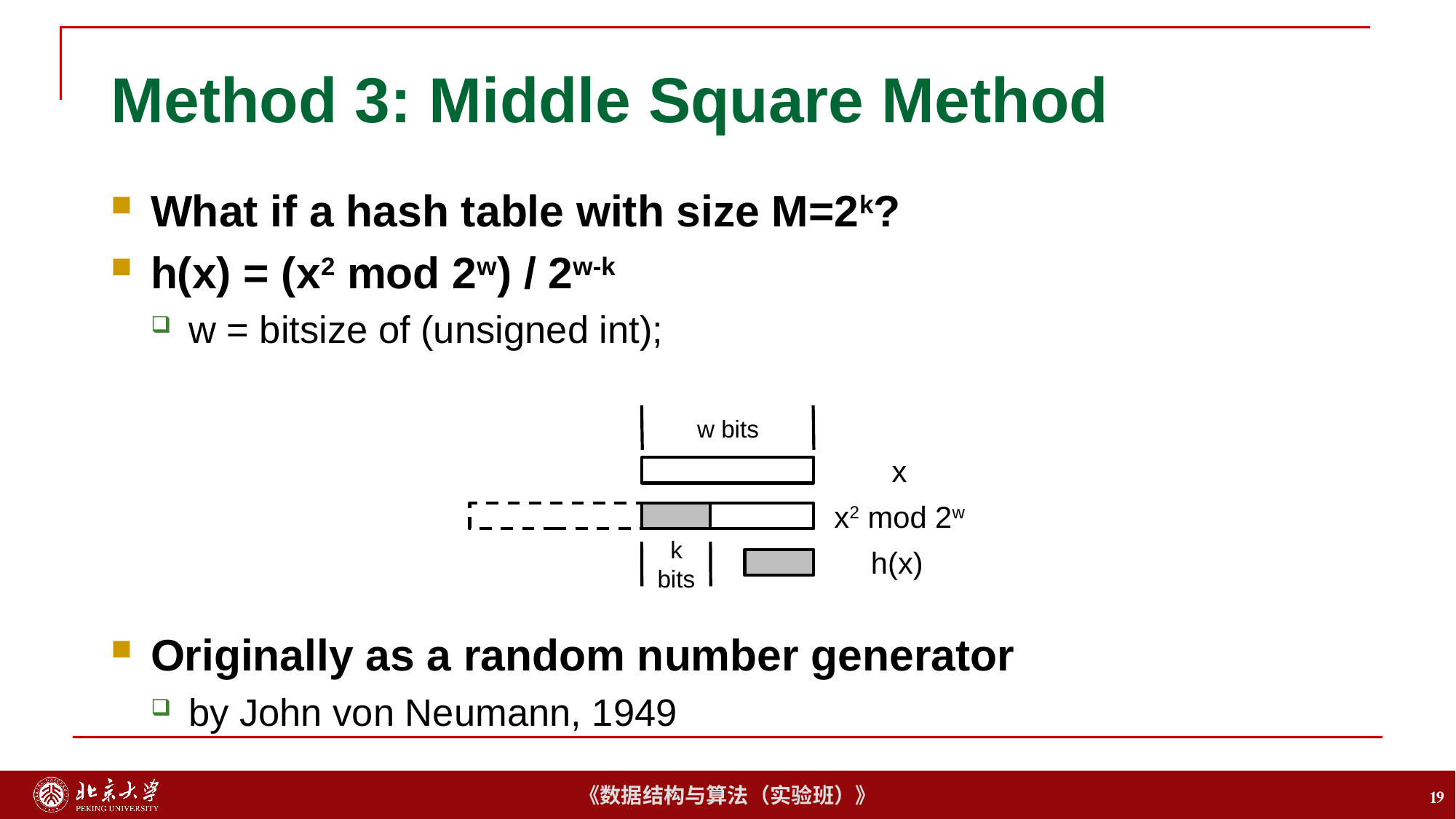

# Method 3: Middle Square Method
What if a hash table with size M=2k?
h(x) = (x2 mod 2w) / 2w-k
w = bitsize of (unsigned int);

Originally as a random number generator
by John von Neumann, 1949
w bits
x

x2 mod 2w

k bits
h(x)

19